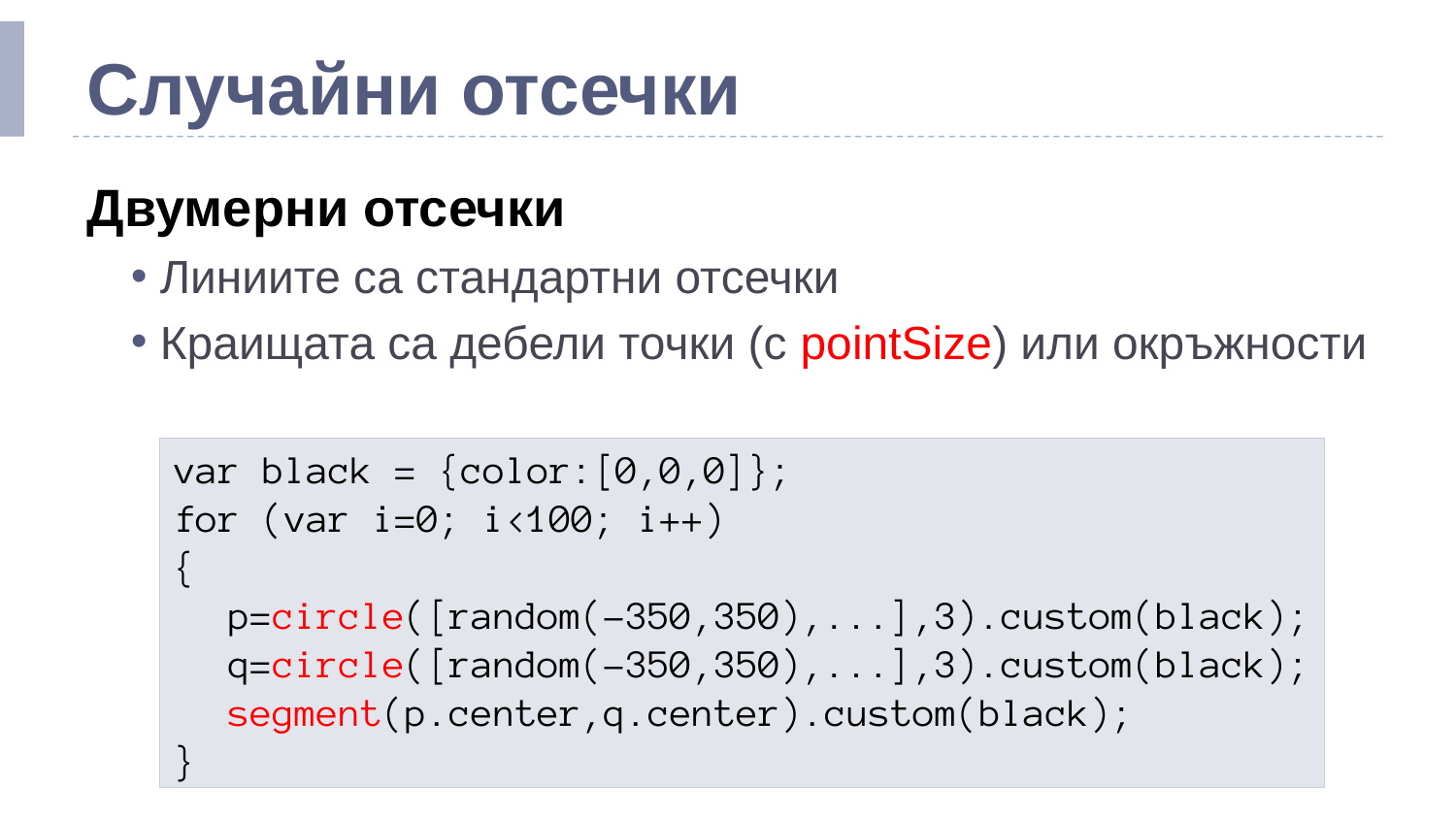

# Случайни отсечки
Двумерни отсечки
Линиите са стандартни отсечки
Краищата са дебели точки (с pointSize) или окръжности
var black = {color:[0,0,0]};
for (var i=0; i<100; i++)
{
	p=circle([random(-350,350),...],3).custom(black);
	q=circle([random(-350,350),...],3).custom(black);
	segment(p.center,q.center).custom(black);
}